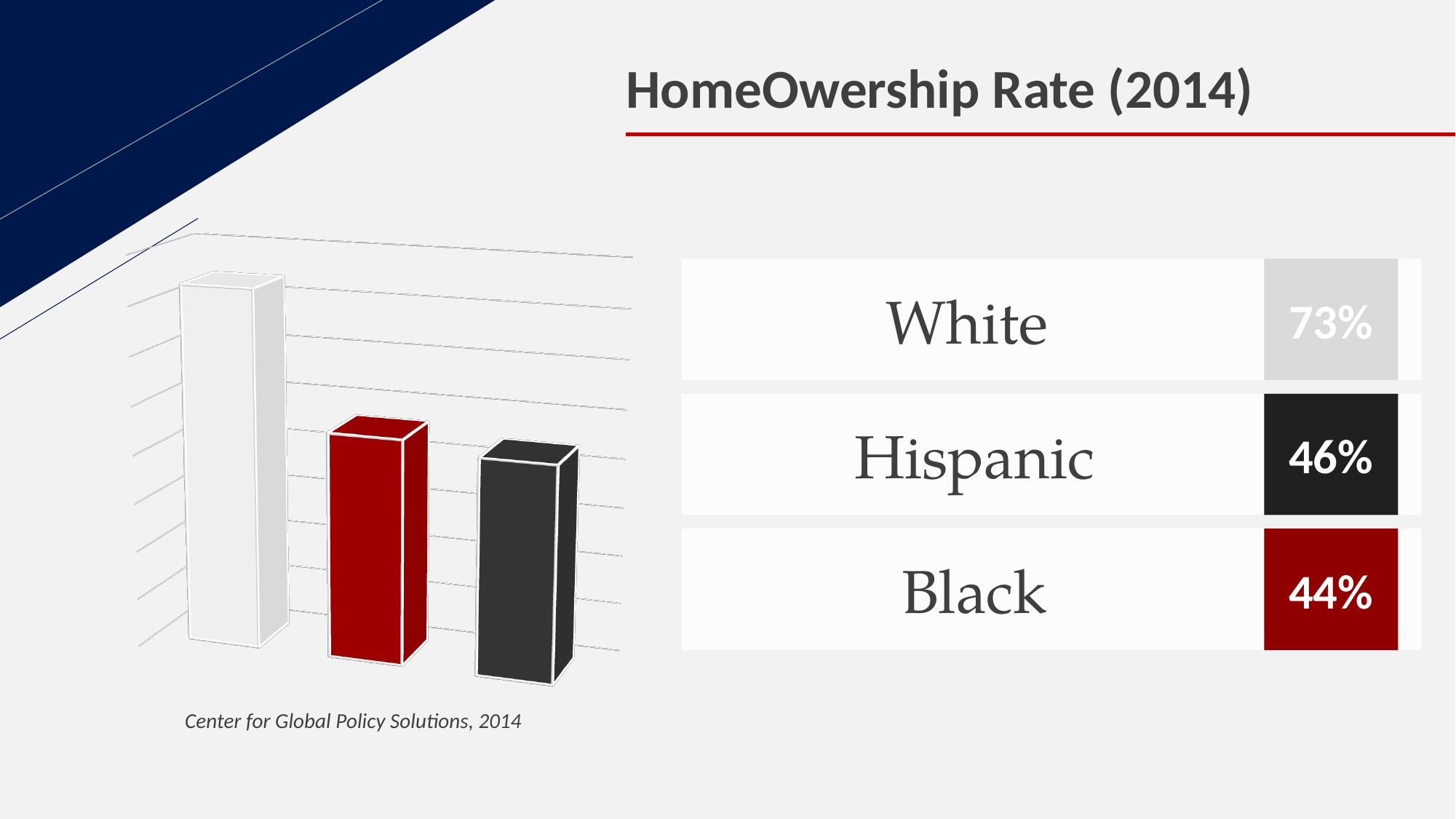

# HomeOwership Rate (2014)

[unsupported chart]

73%
White

46%
Hispanic

44%
Black
Center for Global Policy Solutions, 2014